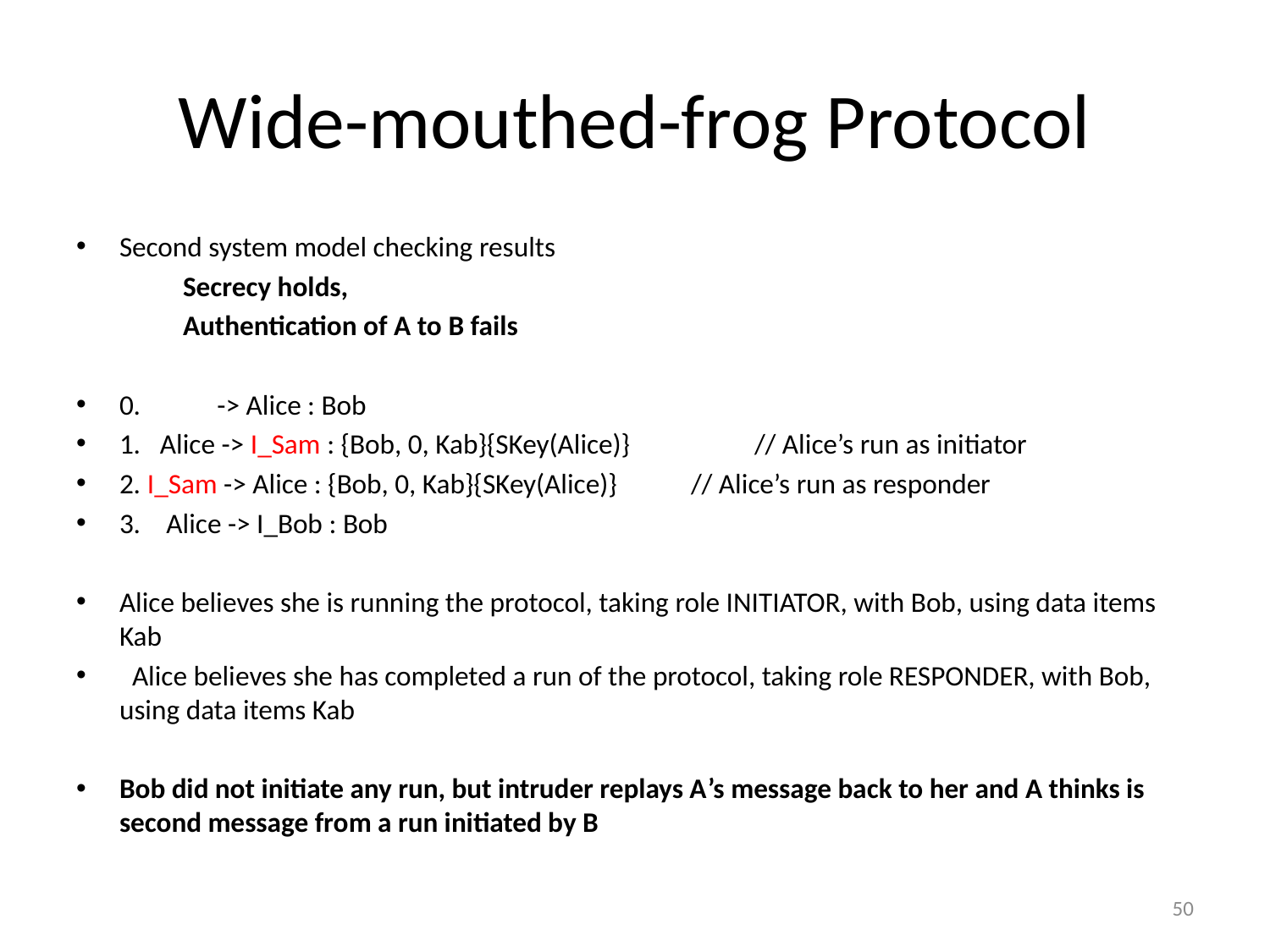

# Wide-mouthed-frog Protocol
Second system model checking results
		Secrecy holds,
		Authentication of A to B fails

0.            -> Alice : Bob
1.   Alice -> I_Sam : {Bob, 0, Kab}{SKey(Alice)} 		// Alice’s run as initiator
2. I_Sam -> Alice : {Bob, 0, Kab}{SKey(Alice)}		// Alice’s run as responder
3.    Alice -> I_Bob : Bob

Alice believes she is running the protocol, taking role INITIATOR, with Bob, using data items Kab
  Alice believes she has completed a run of the protocol, taking role RESPONDER, with Bob, using data items Kab

Bob did not initiate any run, but intruder replays A’s message back to her and A thinks is second message from a run initiated by B
50